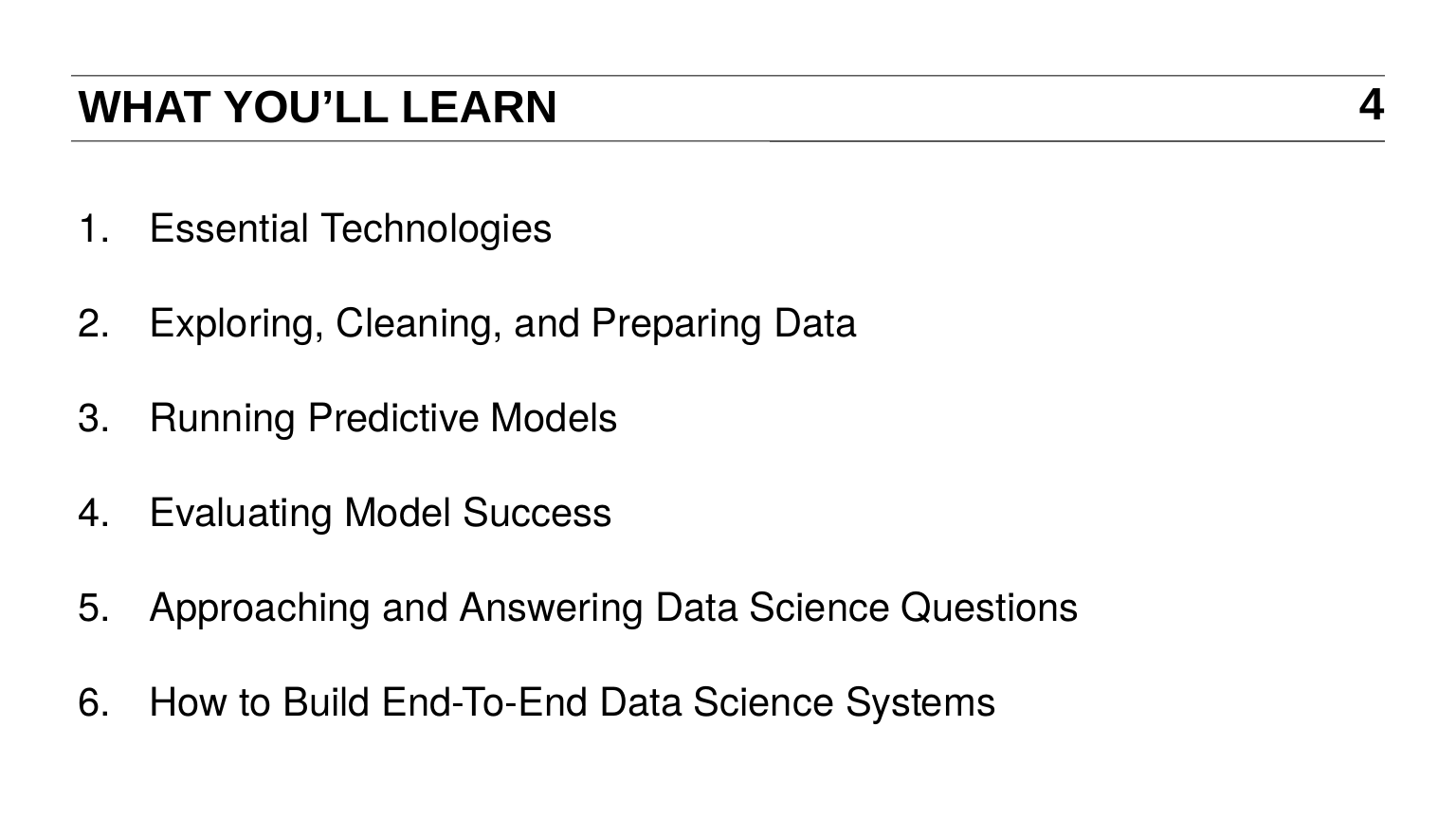

WHAT YOU’LL LEARN
4
Essential Technologies

Exploring, Cleaning, and Preparing Data

Running Predictive Models

Evaluating Model Success

Approaching and Answering Data Science Questions

How to Build End-To-End Data Science Systems